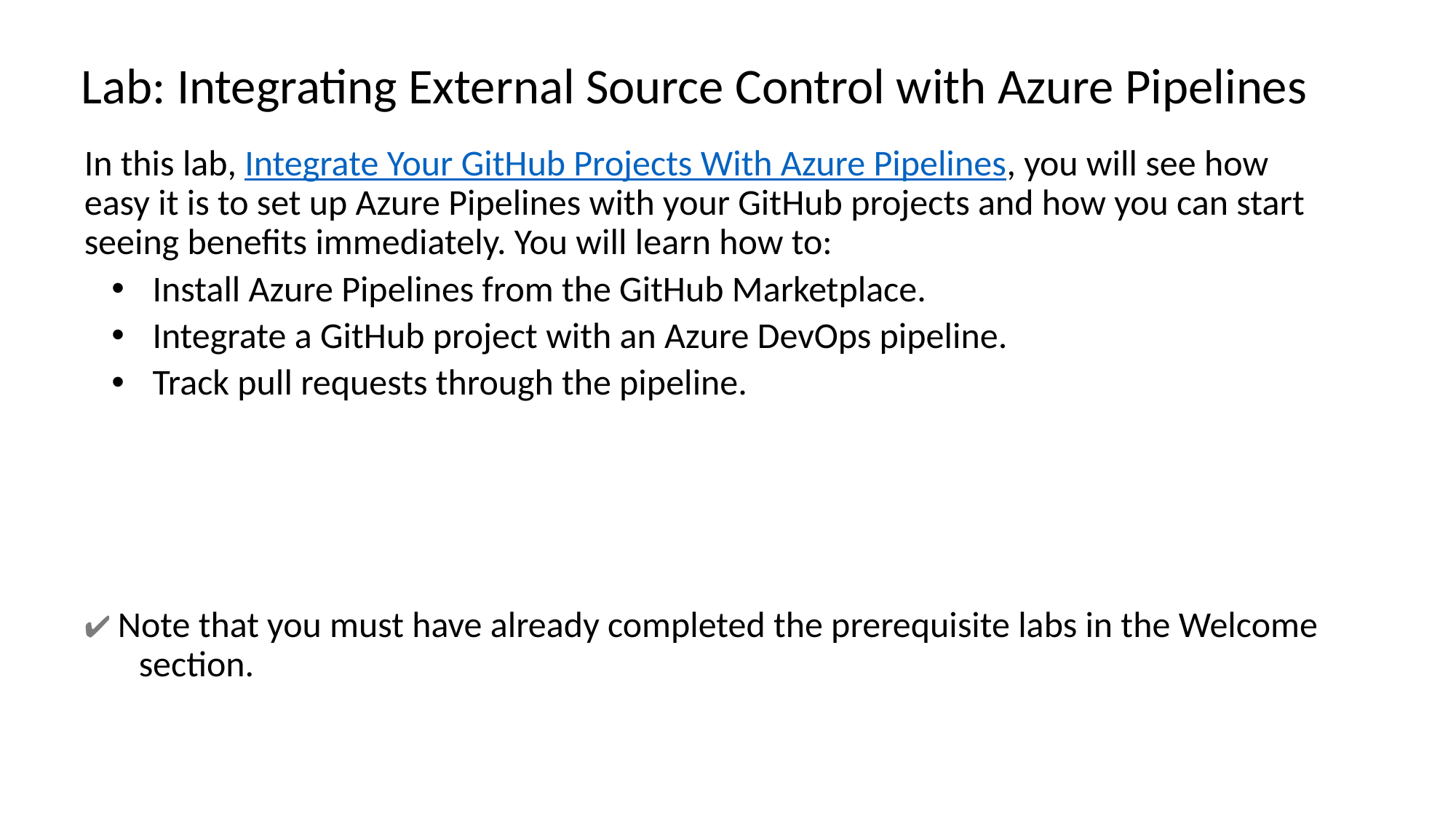

# Lab: Integrating External Source Control with Azure Pipelines
In this lab, Integrate Your GitHub Projects With Azure Pipelines, you will see how easy it is to set up Azure Pipelines with your GitHub projects and how you can start seeing benefits immediately. You will learn how to:
Install Azure Pipelines from the GitHub Marketplace.
Integrate a GitHub project with an Azure DevOps pipeline.
Track pull requests through the pipeline.

✔️ Note that you must have already completed the prerequisite labs in the Welcome section.